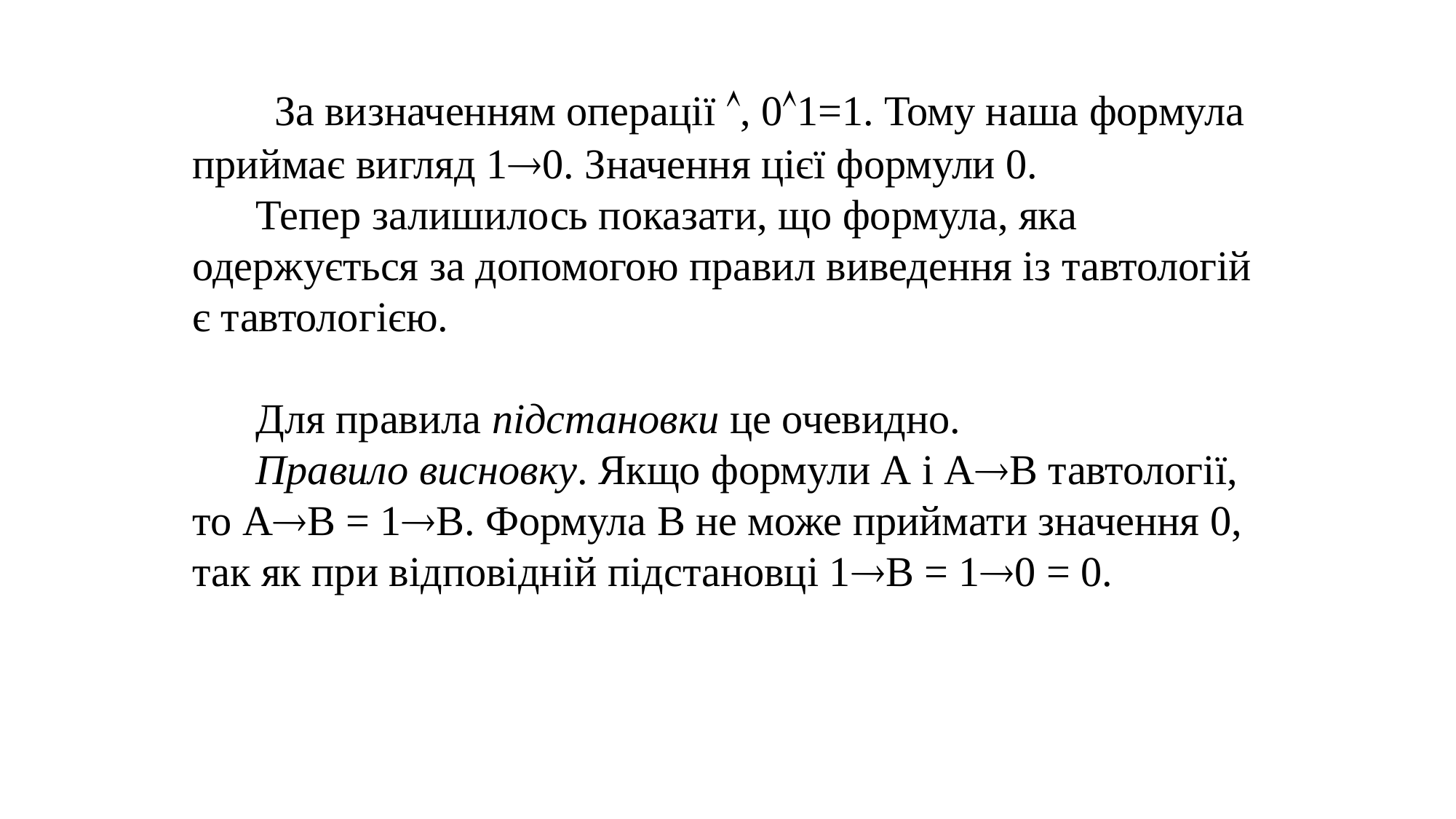

За визначенням операції ∧, 0∧1=1. Тому наша формула приймає вигляд 1→0. Значення цієї формули 0.
      Тепер залишилось показати, що формула, яка одержується за допомогою правил виведення із тавтологій є тавтологією.

      Для правила підстановки це очевидно.
      Правило висновку. Якщо формули А і А→В тавтології, то А→В = 1→В. Формула В не може приймати значення 0, так як при відповідній підстановці 1→В = 1→0 = 0.